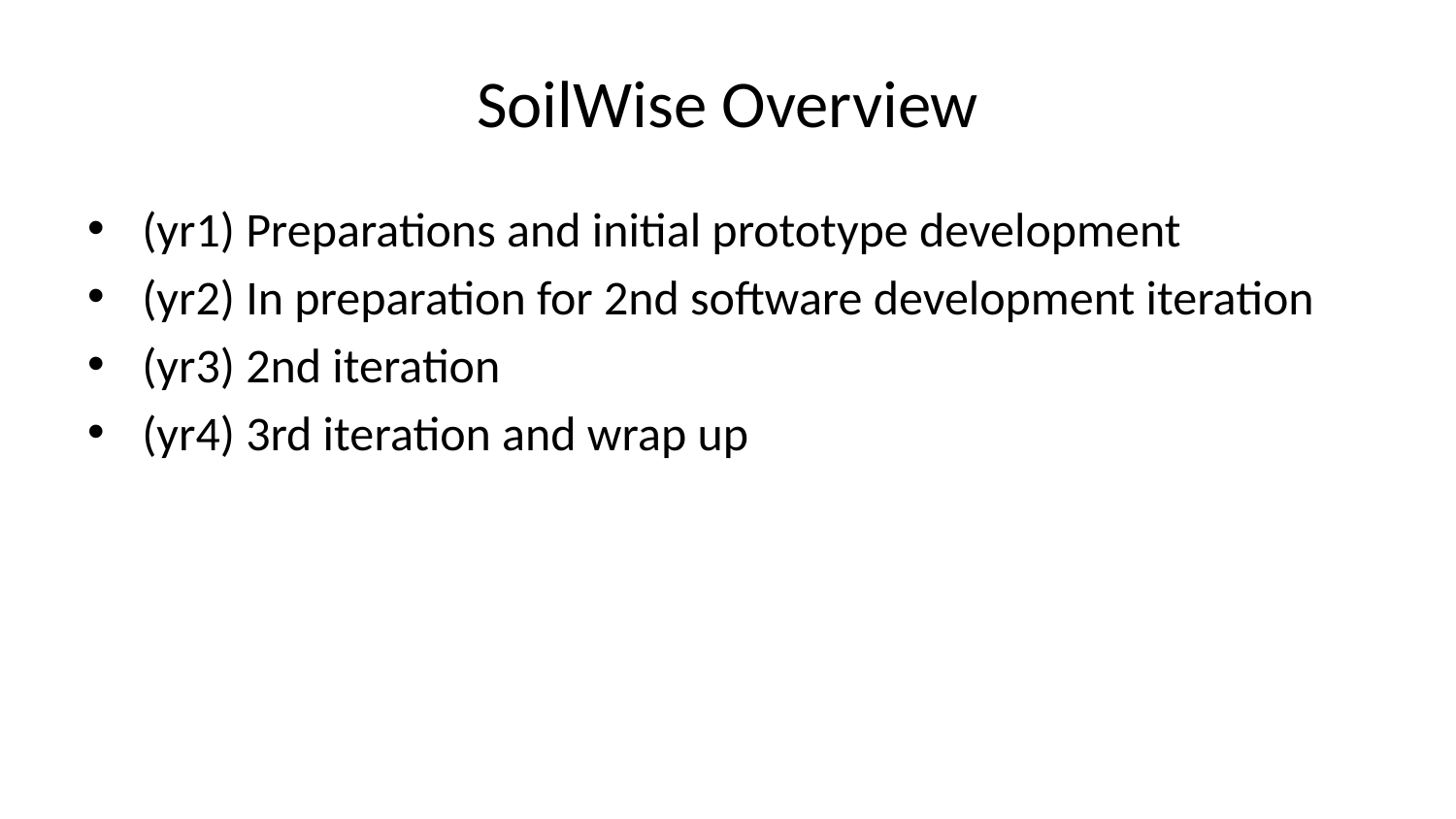

# SoilWise Overview
(yr1) Preparations and initial prototype development
(yr2) In preparation for 2nd software development iteration
(yr3) 2nd iteration
(yr4) 3rd iteration and wrap up